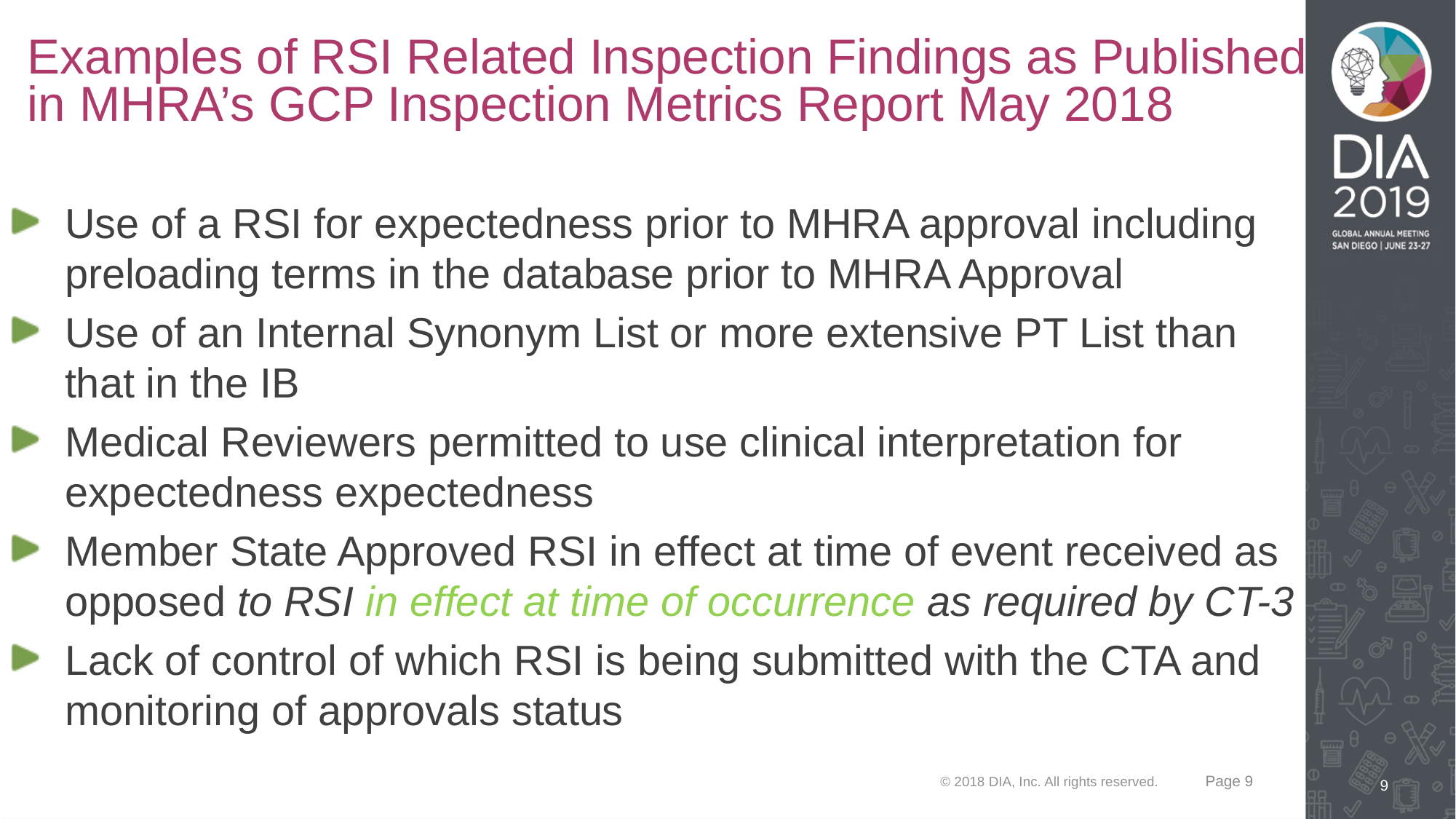

# Examples of RSI Related Inspection Findings as Published in MHRA’s GCP Inspection Metrics Report May 2018
Use of a RSI for expectedness prior to MHRA approval including preloading terms in the database prior to MHRA Approval
Use of an Internal Synonym List or more extensive PT List than that in the IB
Medical Reviewers permitted to use clinical interpretation for expectedness expectedness
Member State Approved RSI in effect at time of event received as opposed to RSI in effect at time of occurrence as required by CT-3
Lack of control of which RSI is being submitted with the CTA and monitoring of approvals status

© 2018 DIA, Inc. All rights reserved.
Page 9